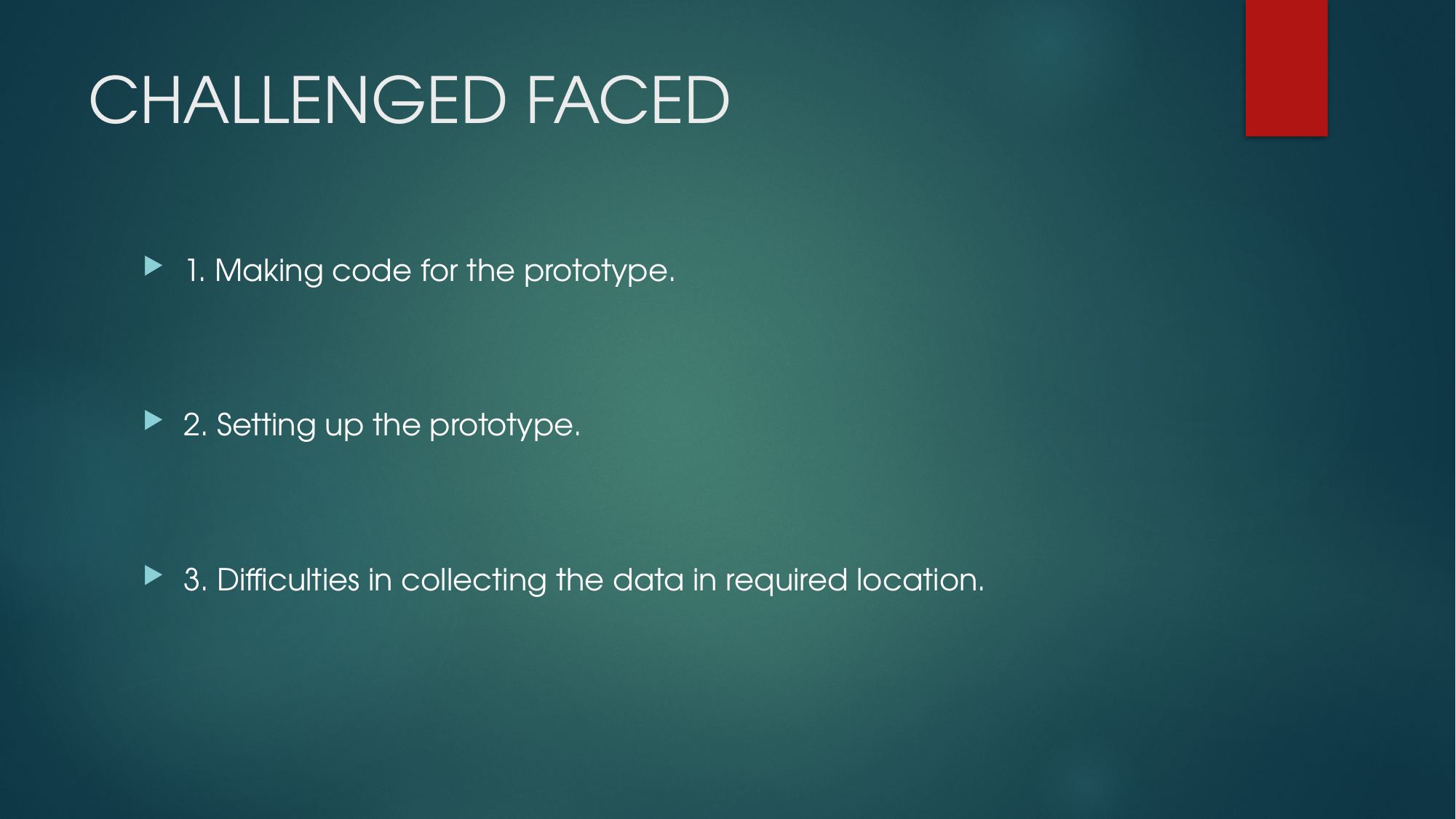

# CHALLENGED FACED
1. Making code for the prototype.

2. Setting up the prototype.

3. Difficulties in collecting the data in required location.